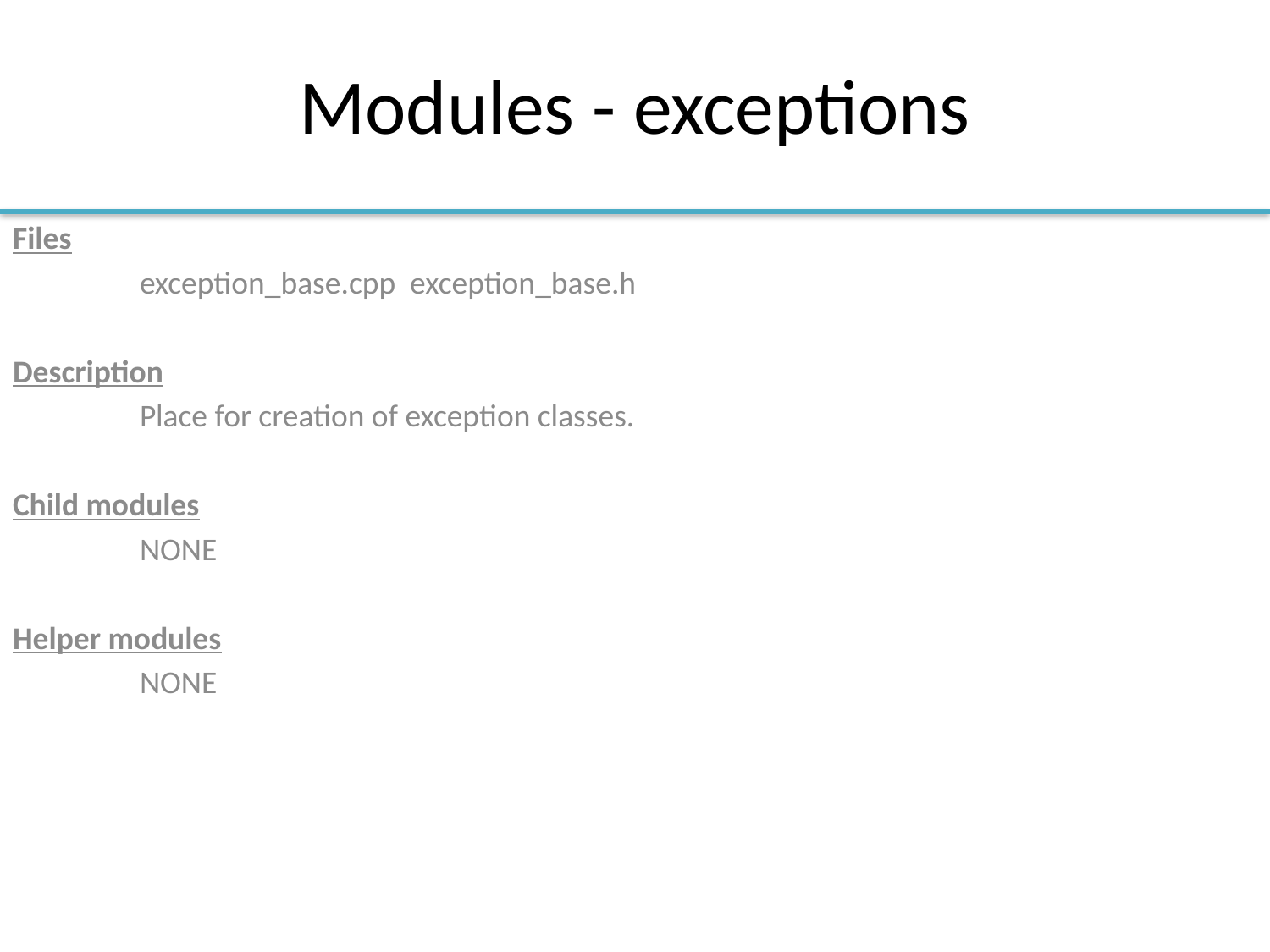

# Modules - exceptions
Files
	exception_base.cpp  exception_base.h

Description
	Place for creation of exception classes.

Child modules
	NONE

Helper modules
	NONE